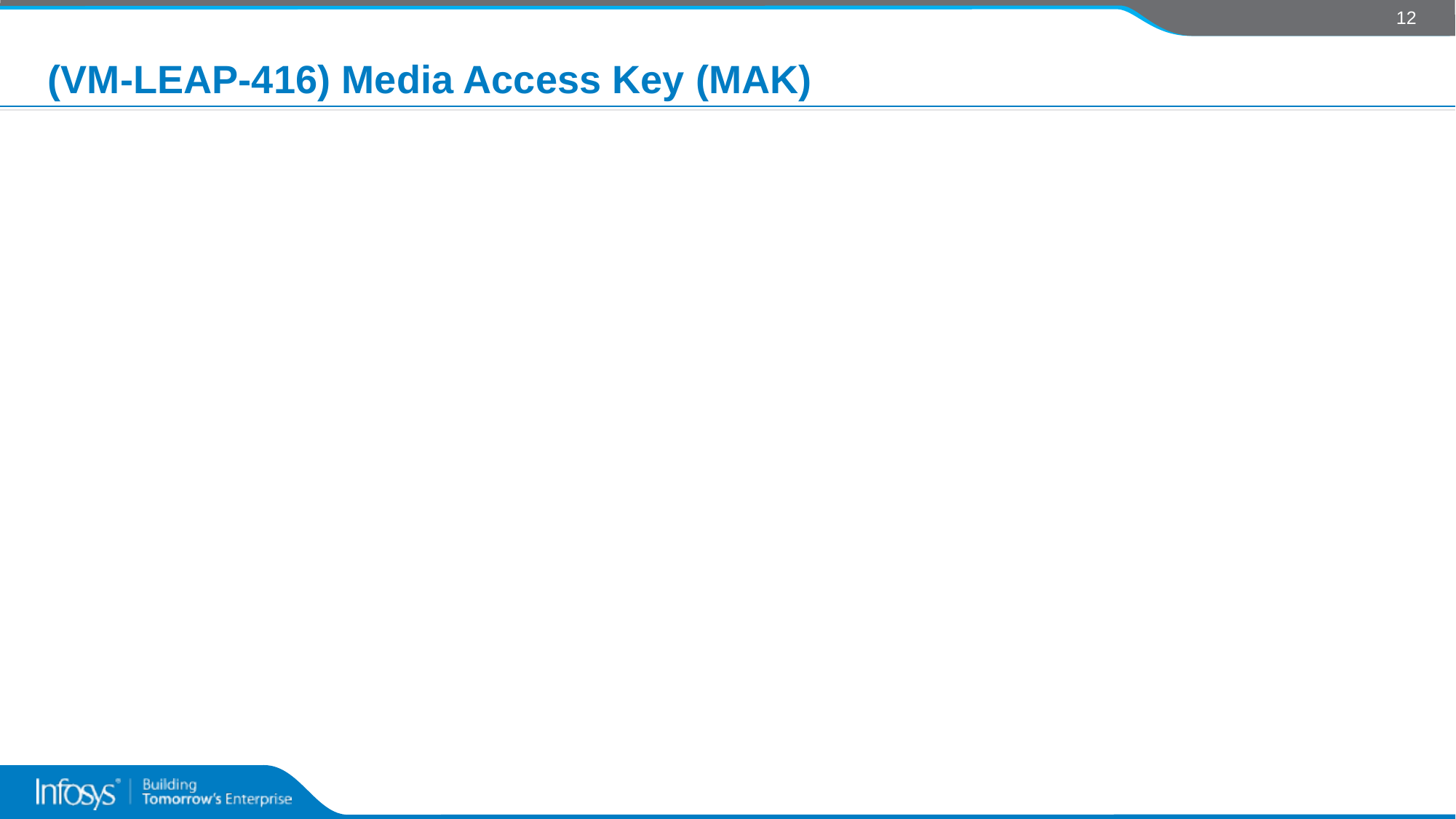

12
# (VM-LEAP-416) Media Access Key (MAK)